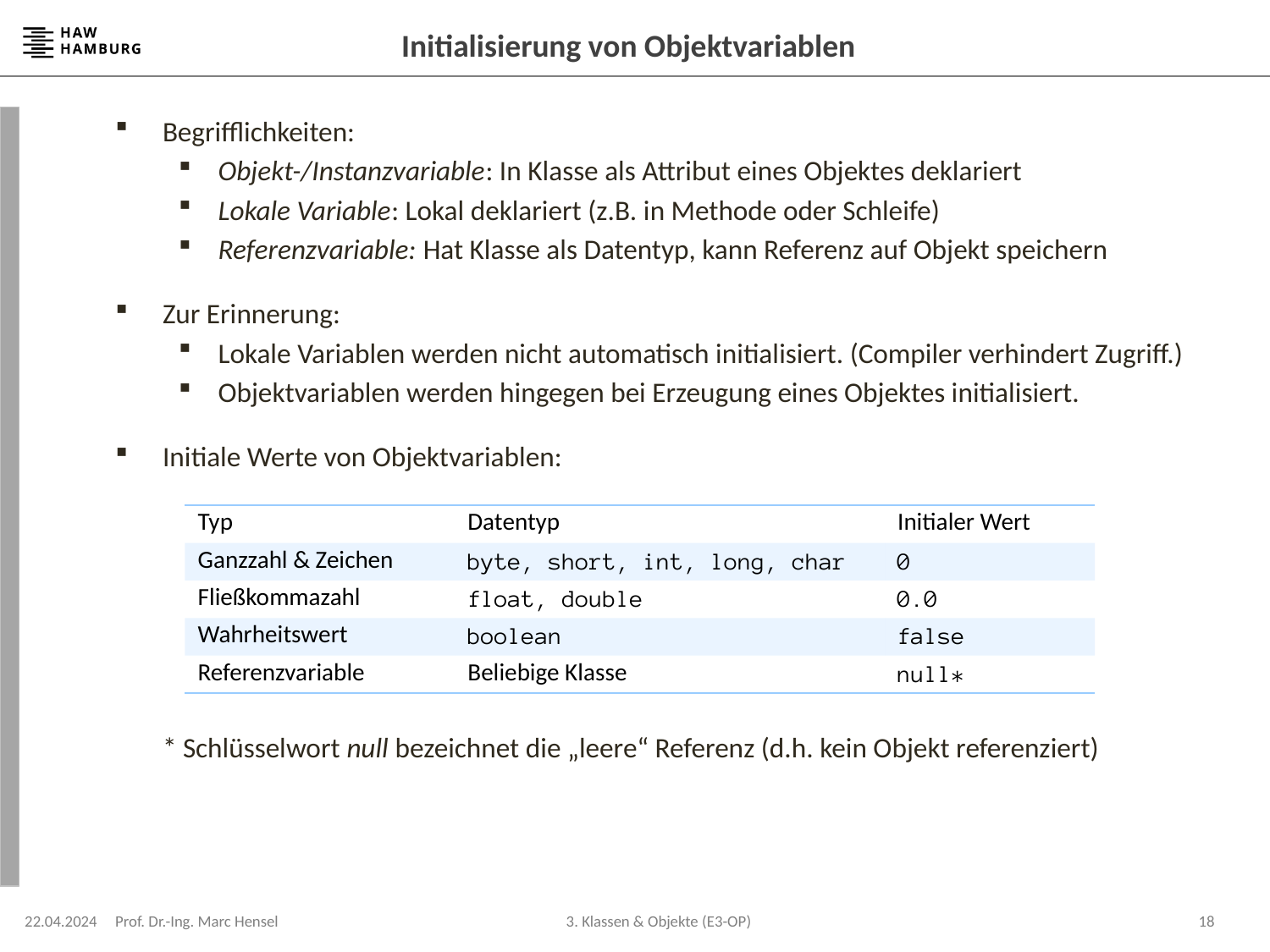

# Initialisierung von Objektvariablen
Begrifflichkeiten:
Objekt-/Instanzvariable: In Klasse als Attribut eines Objektes deklariert
Lokale Variable: Lokal deklariert (z.B. in Methode oder Schleife)
Referenzvariable: Hat Klasse als Datentyp, kann Referenz auf Objekt speichern

Zur Erinnerung:
Lokale Variablen werden nicht automatisch initialisiert. (Compiler verhindert Zugriff.)
Objektvariablen werden hingegen bei Erzeugung eines Objektes initialisiert.

Initiale Werte von Objektvariablen:

	* Schlüsselwort null bezeichnet die „leere“ Referenz (d.h. kein Objekt referenziert)

| Typ | Datentyp | Initialer Wert |
| --- | --- | --- |
| Ganzzahl & Zeichen | byte, short, int, long, char | 0 |
| Fließkommazahl | float, double | 0.0 |
| Wahrheitswert | boolean | false |
| Referenzvariable | Beliebige Klasse | null\* |
22.04.2024
Prof. Dr.-Ing. Marc Hensel
18